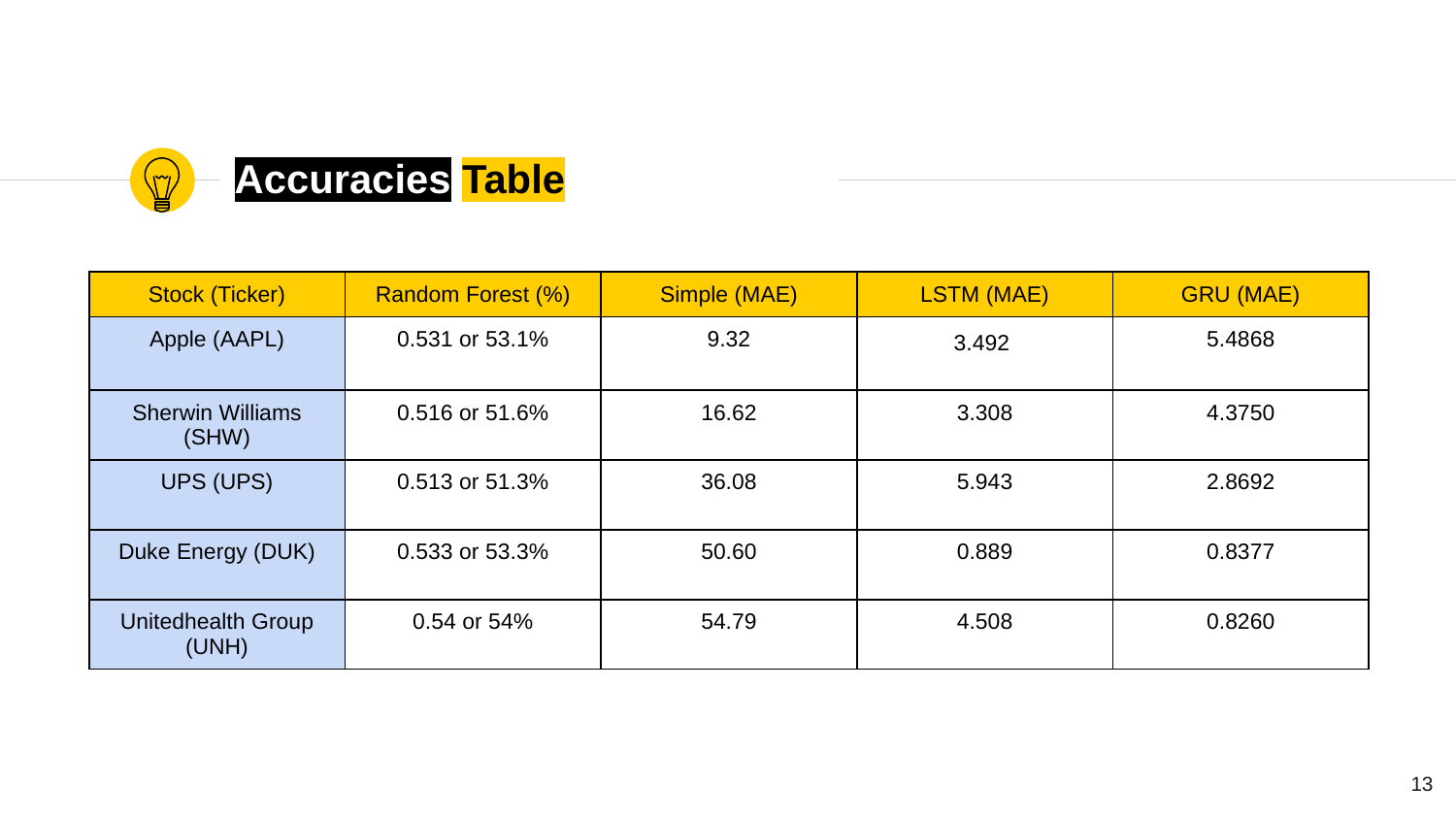

# Accuracies Table

| Stock (Ticker) | Random Forest (%) | Simple (MAE) | LSTM (MAE) | GRU (MAE) |
| --- | --- | --- | --- | --- |
| Apple (AAPL) | 0.531 or 53.1% | 9.32 | 3.492 | 5.4868 |
| Sherwin Williams (SHW) | 0.516 or 51.6% | 16.62 | 3.308 | 4.3750 |
| UPS (UPS) | 0.513 or 51.3% | 36.08 | 5.943 | 2.8692 |
| Duke Energy (DUK) | 0.533 or 53.3% | 50.60 | 0.889 | 0.8377 |
| Unitedhealth Group (UNH) | 0.54 or 54% | 54.79 | 4.508 | 0.8260 |
13